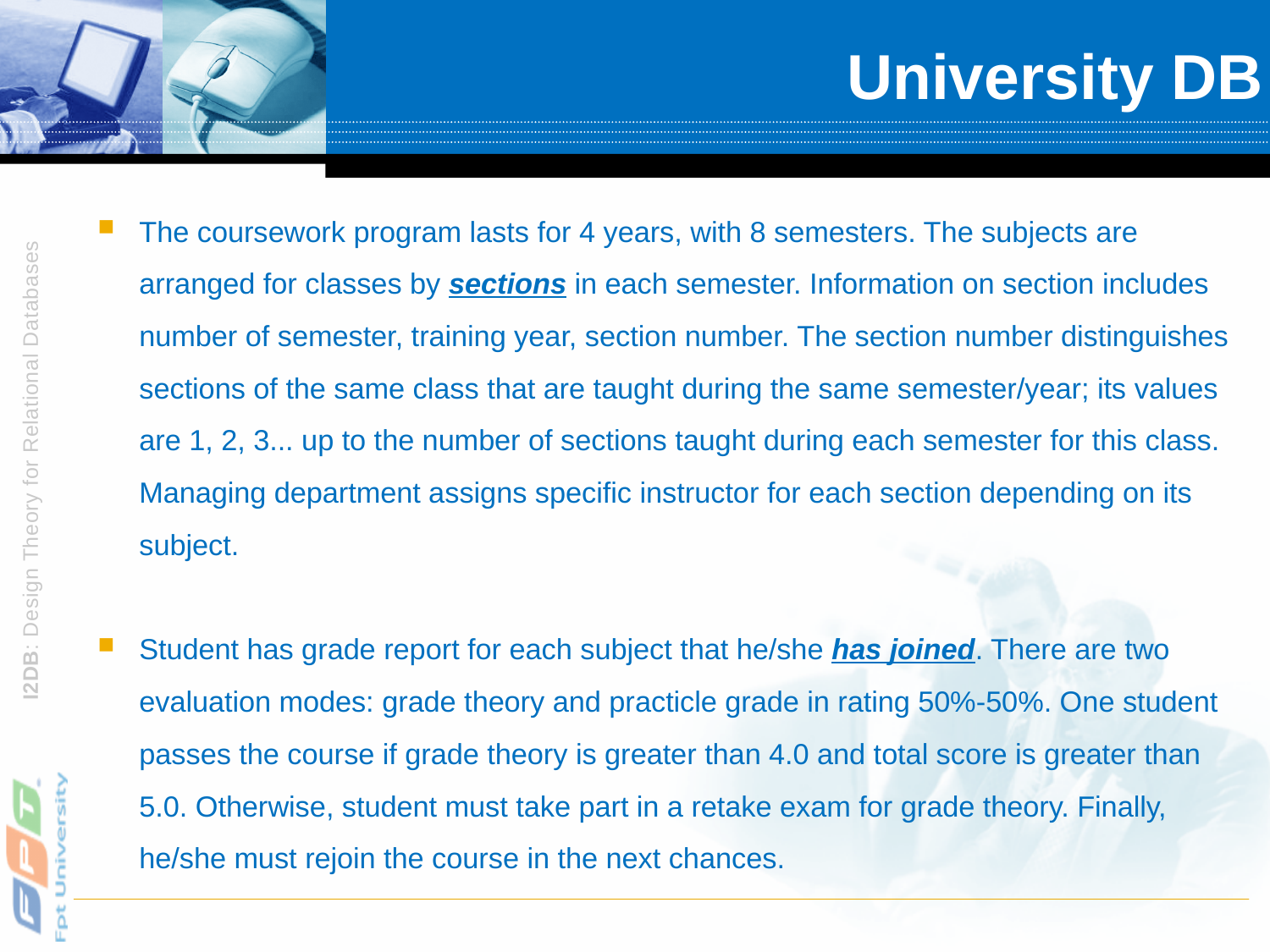

# University DB
The coursework program lasts for 4 years, with 8 semesters. The subjects are arranged for classes by sections in each semester. Information on section includes number of semester, training year, section number. The section number distinguishes sections of the same class that are taught during the same semester/year; its values are 1, 2, 3... up to the number of sections taught during each semester for this class. Managing department assigns specific instructor for each section depending on its subject.

Student has grade report for each subject that he/she has joined. There are two evaluation modes: grade theory and practicle grade in rating 50%-50%. One student passes the course if grade theory is greater than 4.0 and total score is greater than 5.0. Otherwise, student must take part in a retake exam for grade theory. Finally, he/she must rejoin the course in the next chances.